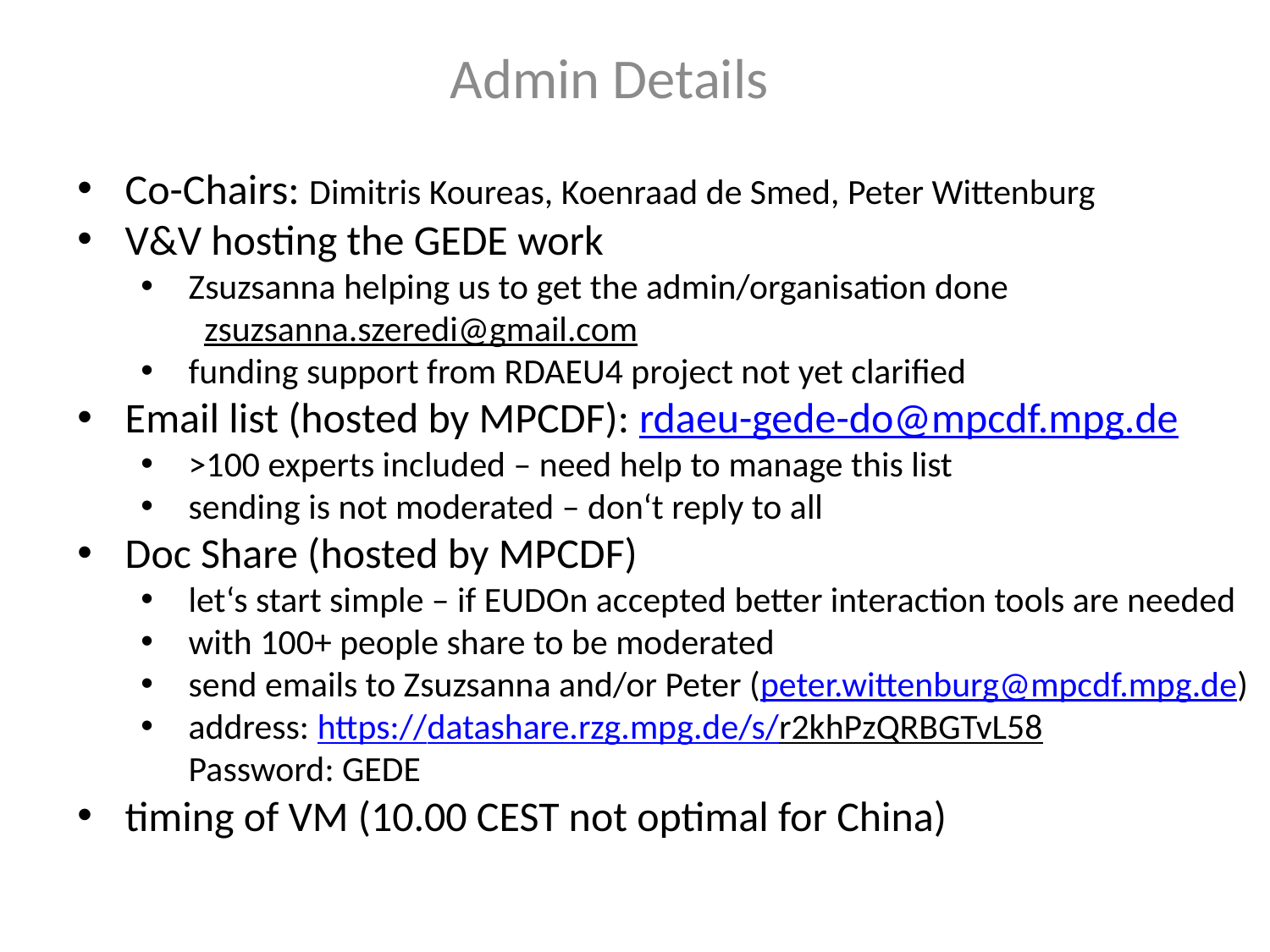

Admin Details
Co-Chairs: Dimitris Koureas, Koenraad de Smed, Peter Wittenburg
V&V hosting the GEDE work
Zsuzsanna helping us to get the admin/organisation done
zsuzsanna.szeredi@gmail.com
funding support from RDAEU4 project not yet clarified
Email list (hosted by MPCDF): rdaeu-gede-do@mpcdf.mpg.de
>100 experts included – need help to manage this list
sending is not moderated – don‘t reply to all
Doc Share (hosted by MPCDF)
let‘s start simple – if EUDOn accepted better interaction tools are needed
with 100+ people share to be moderated
send emails to Zsuzsanna and/or Peter (peter.wittenburg@mpcdf.mpg.de)
address: https://datashare.rzg.mpg.de/s/r2khPzQRBGTvL58
Password: GEDE
timing of VM (10.00 CEST not optimal for China)